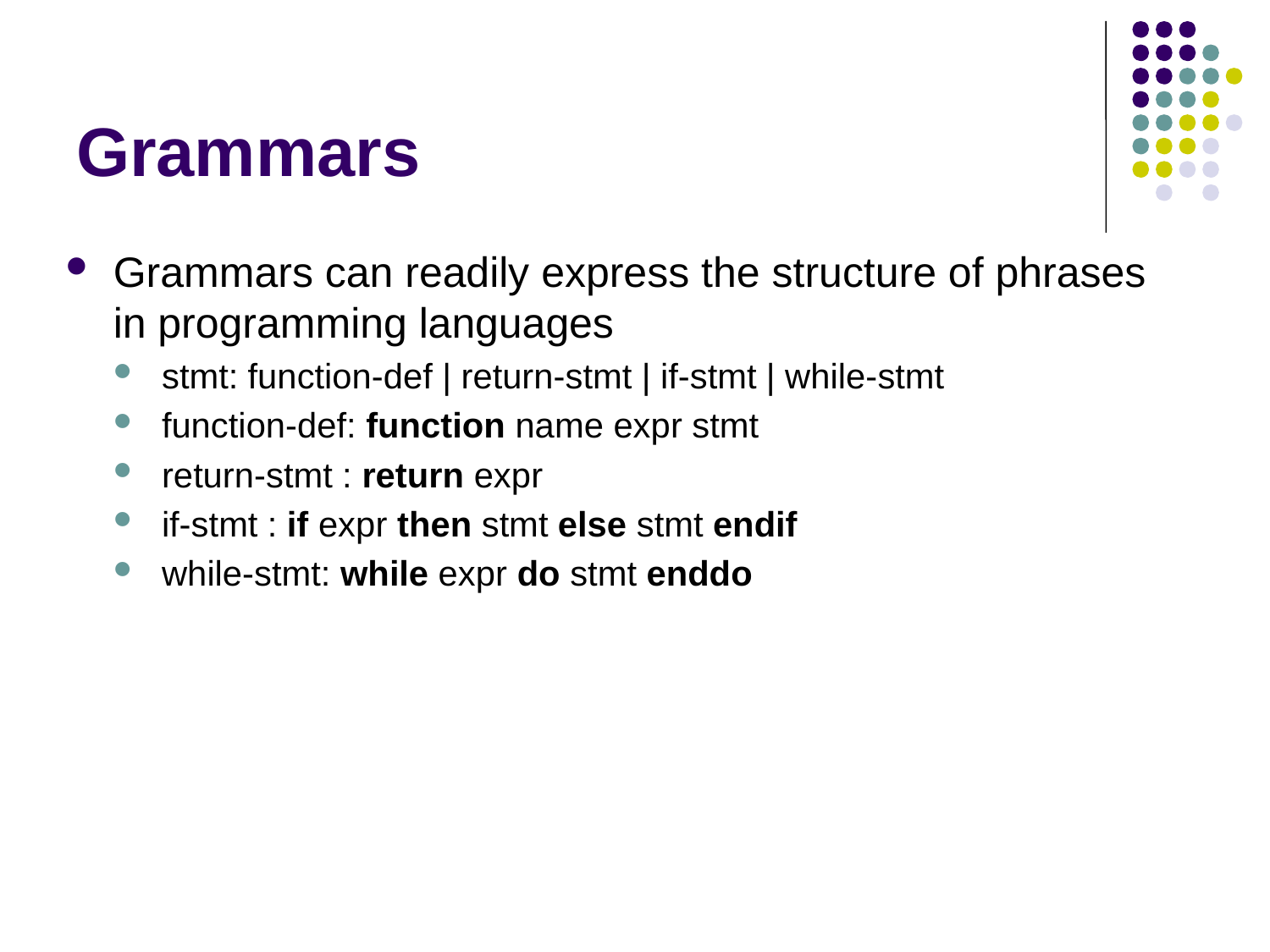

# Grammars
Grammars can readily express the structure of phrases in programming languages
stmt: function-def | return-stmt | if-stmt | while-stmt
function-def: function name expr stmt
return-stmt : return expr
if-stmt : if expr then stmt else stmt endif
while-stmt: while expr do stmt enddo